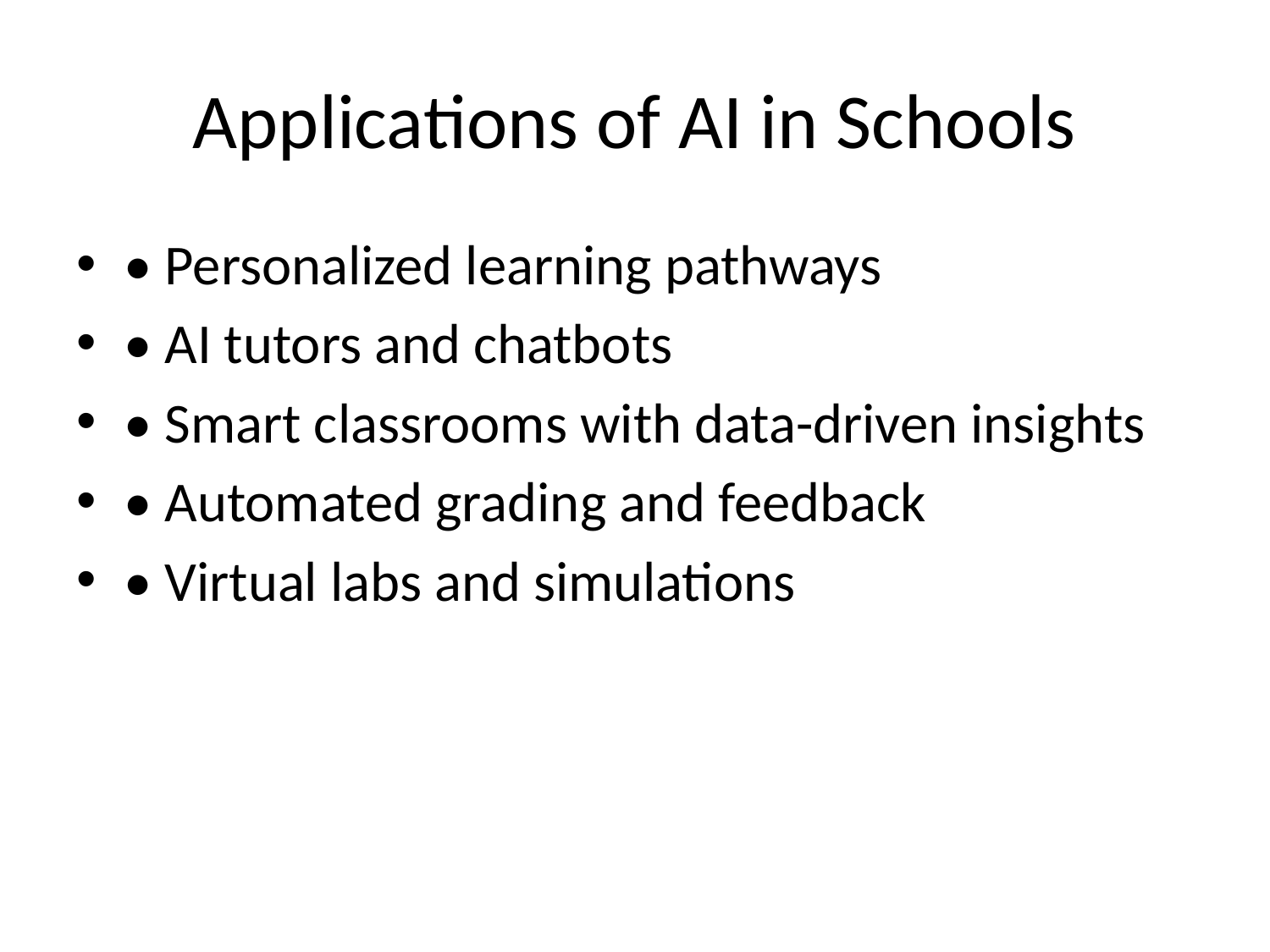

# Applications of AI in Schools
• Personalized learning pathways
• AI tutors and chatbots
• Smart classrooms with data-driven insights
• Automated grading and feedback
• Virtual labs and simulations